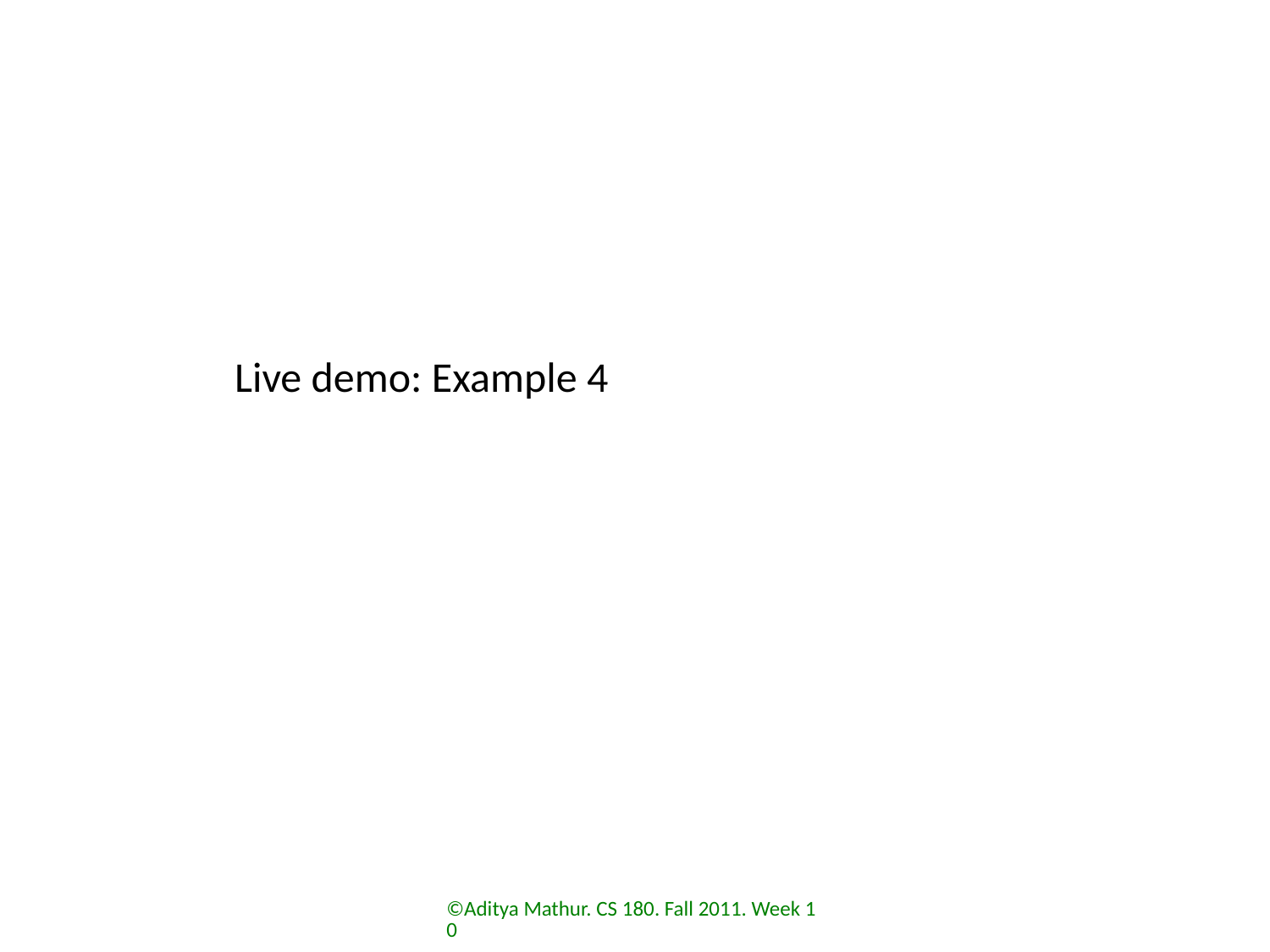

Live demo: Example 4
©Aditya Mathur. CS 180. Fall 2011. Week 10